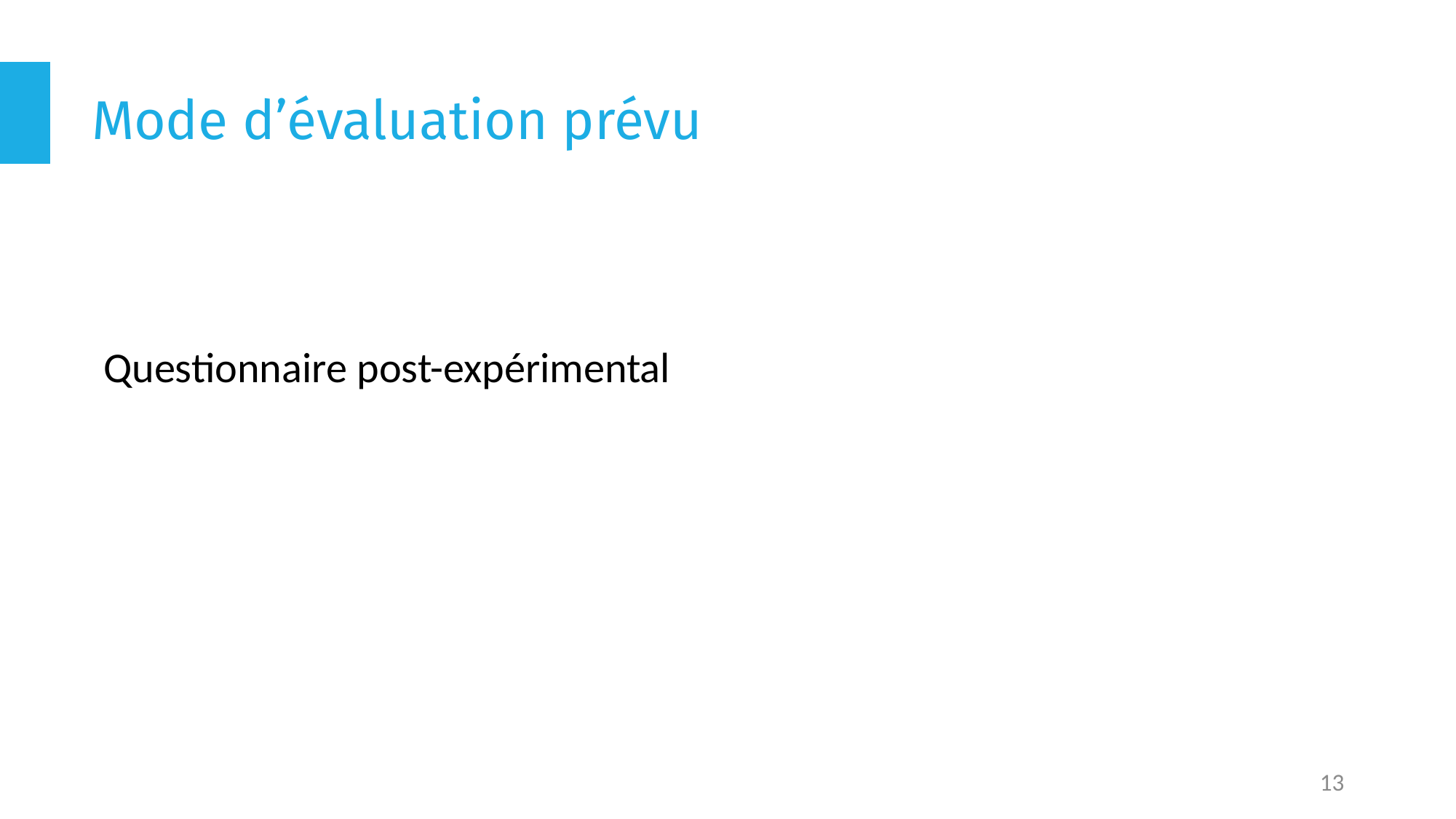

# Mode d’évaluation prévu
Questionnaire post-expérimental

13